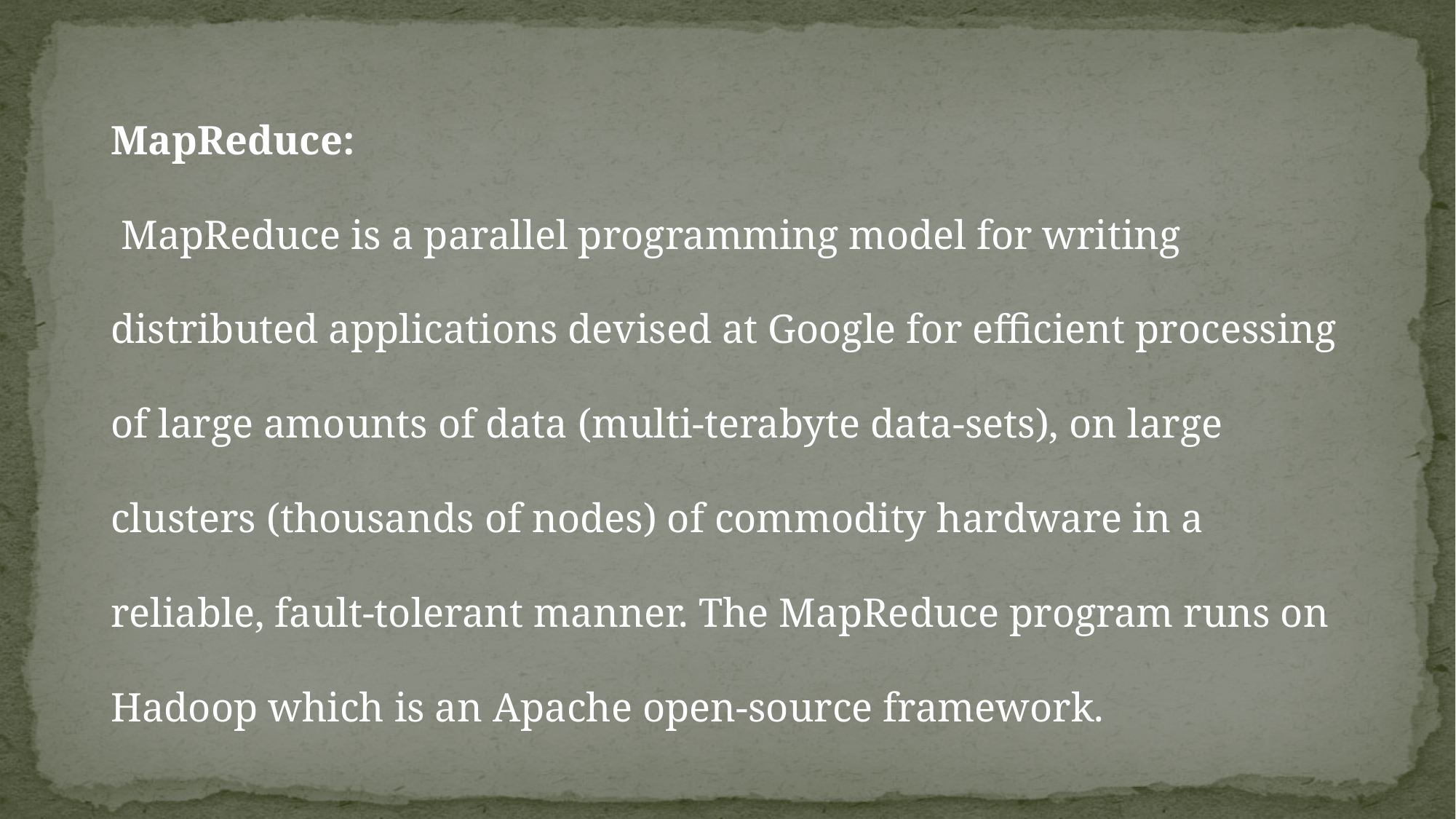

MapReduce:
 MapReduce is a parallel programming model for writing distributed applications devised at Google for efficient processing of large amounts of data (multi-terabyte data-sets), on large clusters (thousands of nodes) of commodity hardware in a reliable, fault-tolerant manner. The MapReduce program runs on Hadoop which is an Apache open-source framework.